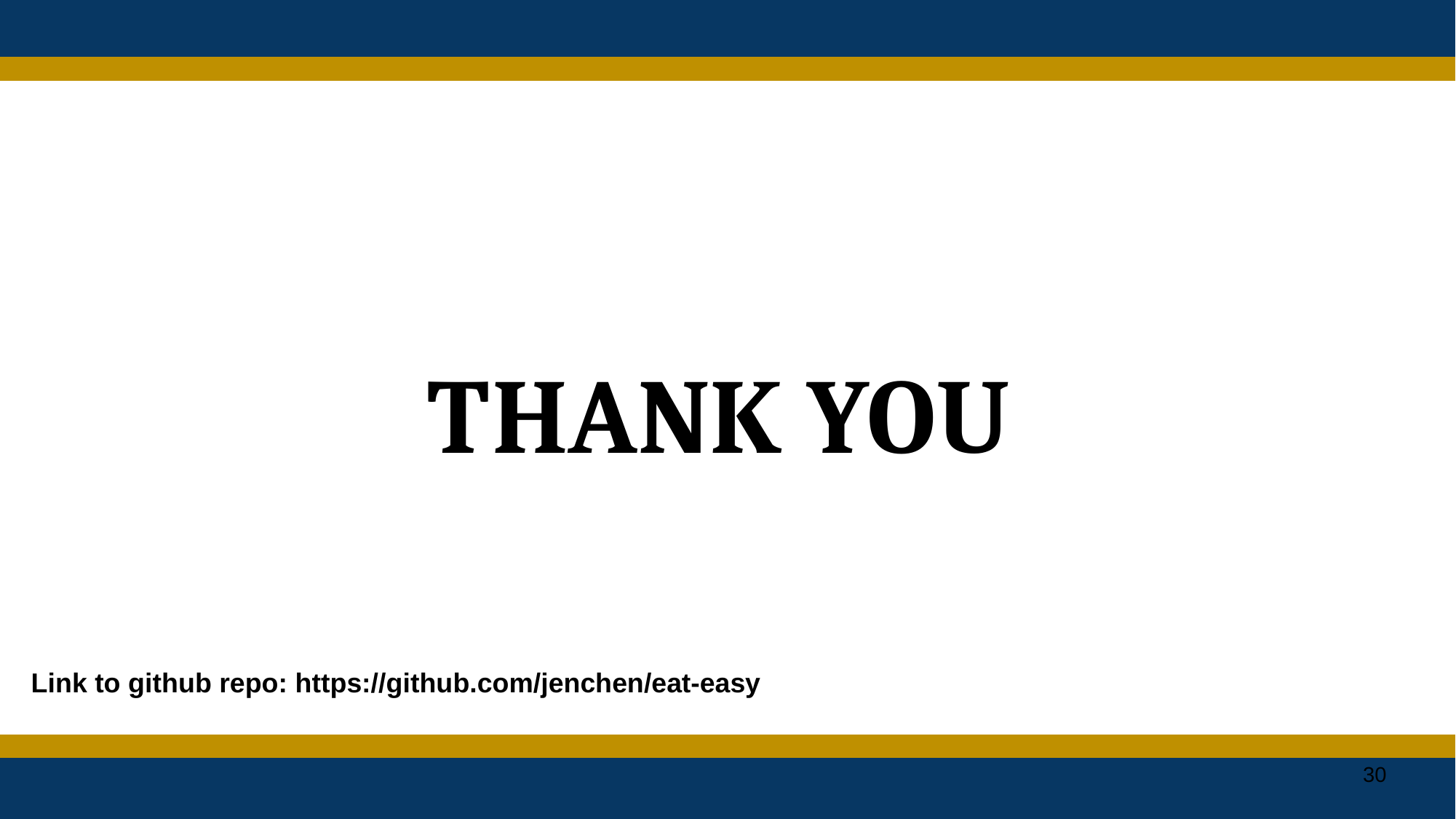

THANK YOU
Link to github repo: https://github.com/jenchen/eat-easy

30